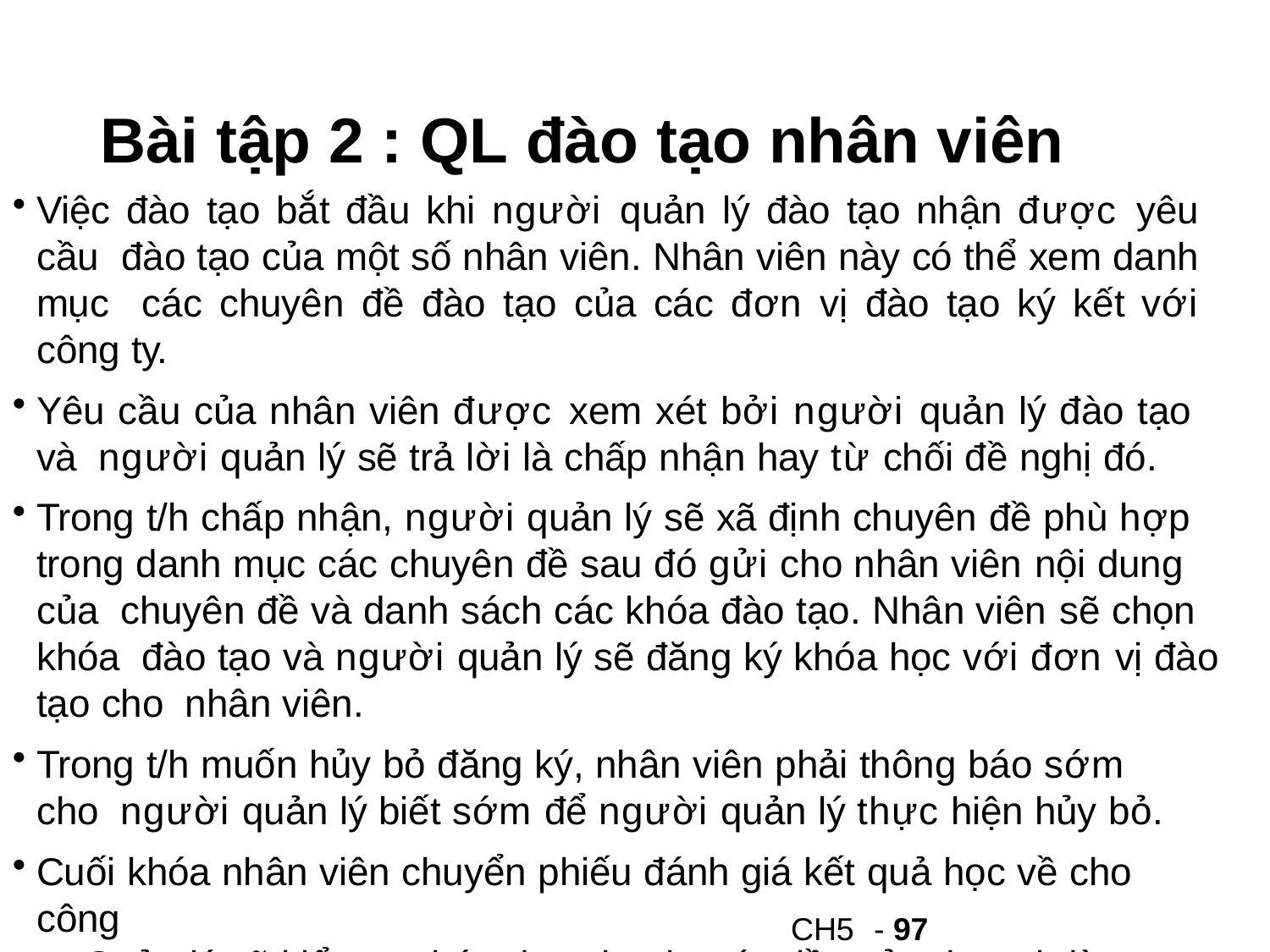

# Bài tập 2 : QL đào tạo nhân viên
Việc đào tạo bắt đầu khi người quản lý đào tạo nhận được yêu cầu  đào tạo của một số nhân viên. Nhân viên này có thể xem danh mục  các chuyên đề đào tạo của các đơn vị đào tạo ký kết với công ty.
Yêu cầu của nhân viên được xem xét bởi người quản lý đào tạo và  người quản lý sẽ trả lời là chấp nhận hay từ chối đề nghị đó.
Trong t/h chấp nhận, người quản lý sẽ xã định chuyên đề phù hợp  trong danh mục các chuyên đề sau đó gửi cho nhân viên nội dung của  chuyên đề và danh sách các khóa đào tạo. Nhân viên sẽ chọn khóa  đào tạo và người quản lý sẽ đăng ký khóa học với đơn vị đào tạo cho  nhân viên.
Trong t/h muốn hủy bỏ đăng ký, nhân viên phải thông báo sớm cho  người quản lý biết sớm để người quản lý thực hiện hủy bỏ.
Cuối khóa nhân viên chuyển phiếu đánh giá kết quả học về cho công
ty. Quản lý sẽ kiểm tra hóa đơn thanh toán tiền của đơn vị đào tạo.

CH5	- 97